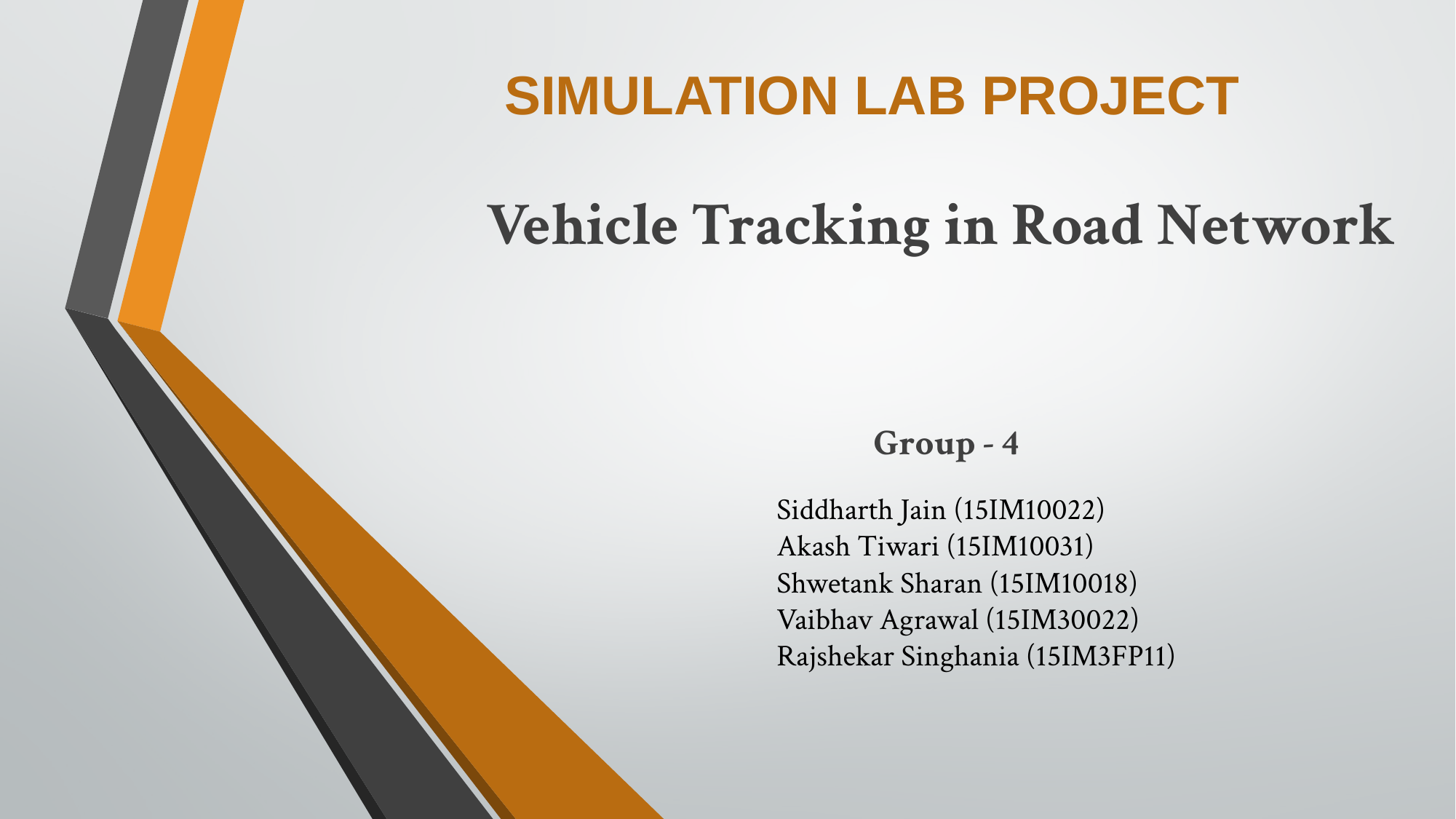

# SIMULATION LAB PROJECT
Vehicle Tracking in Road Network
Group - 4
Siddharth Jain (15IM10022)
Akash Tiwari (15IM10031)
Shwetank Sharan (15IM10018)
Vaibhav Agrawal (15IM30022)
Rajshekar Singhania (15IM3FP11)